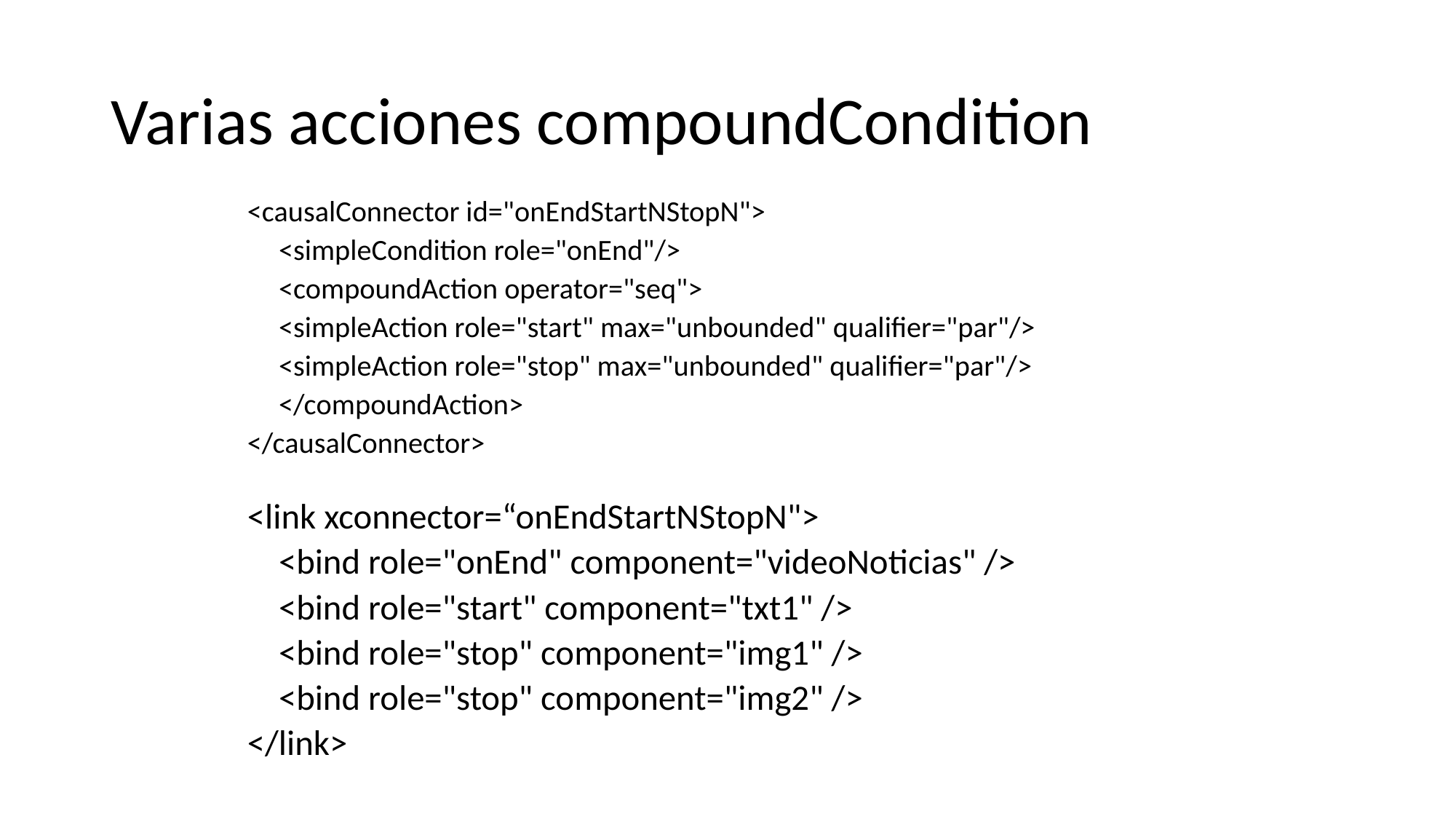

# Varias acciones compoundCondition
<causalConnector id="onEndStartNStopN">
	<simpleCondition role="onEnd"/>
	<compoundAction operator="seq">
		<simpleAction role="start" max="unbounded" qualifier="par"/>
		<simpleAction role="stop" max="unbounded" qualifier="par"/>
	</compoundAction>
</causalConnector>

<link xconnector=“onEndStartNStopN">
	<bind role="onEnd" component="videoNoticias" />
	<bind role="start" component="txt1" />
	<bind role="stop" component="img1" />
	<bind role="stop" component="img2" />
</link>